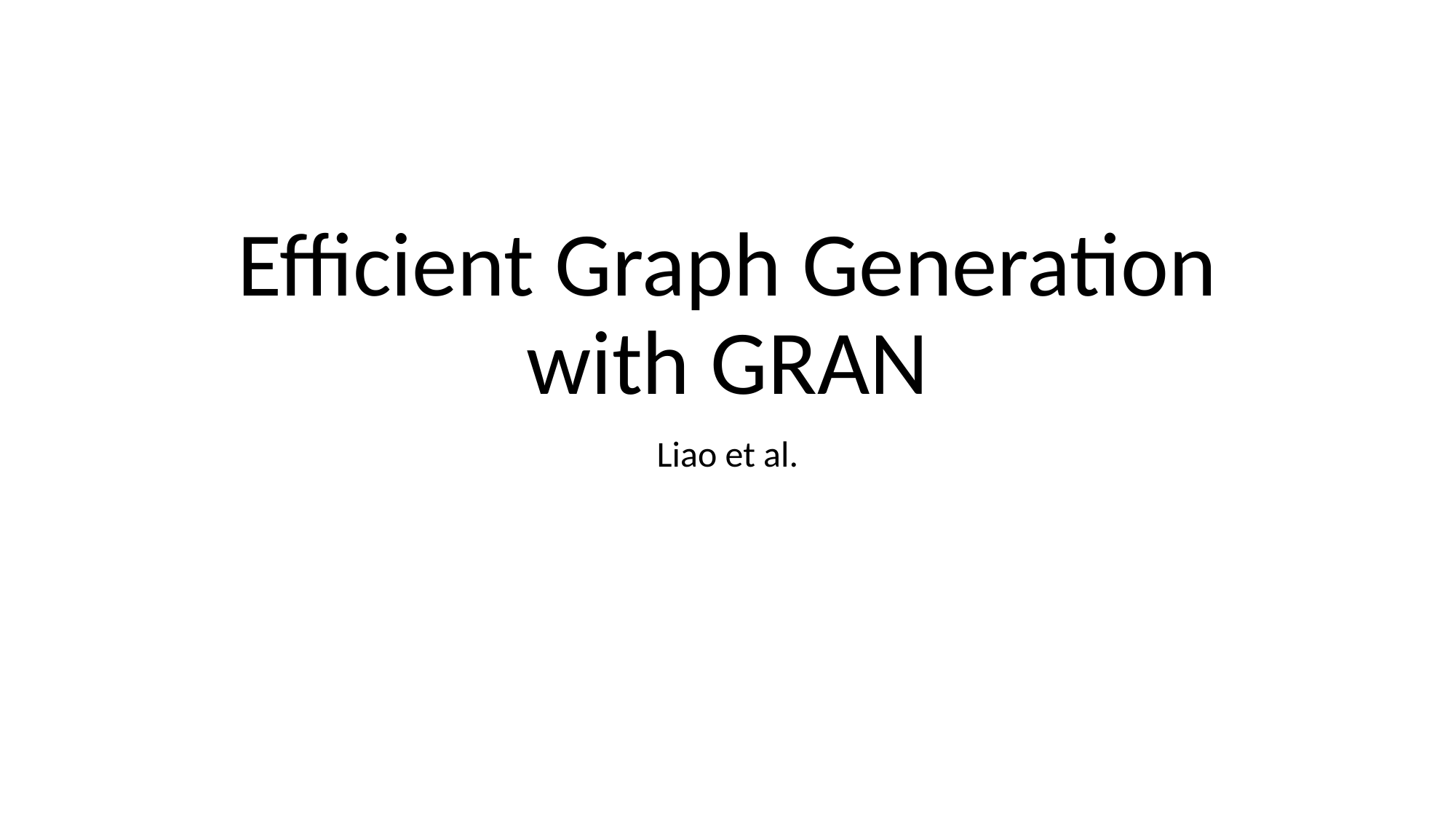

# Efficient Graph Generation with GRAN
Liao et al.